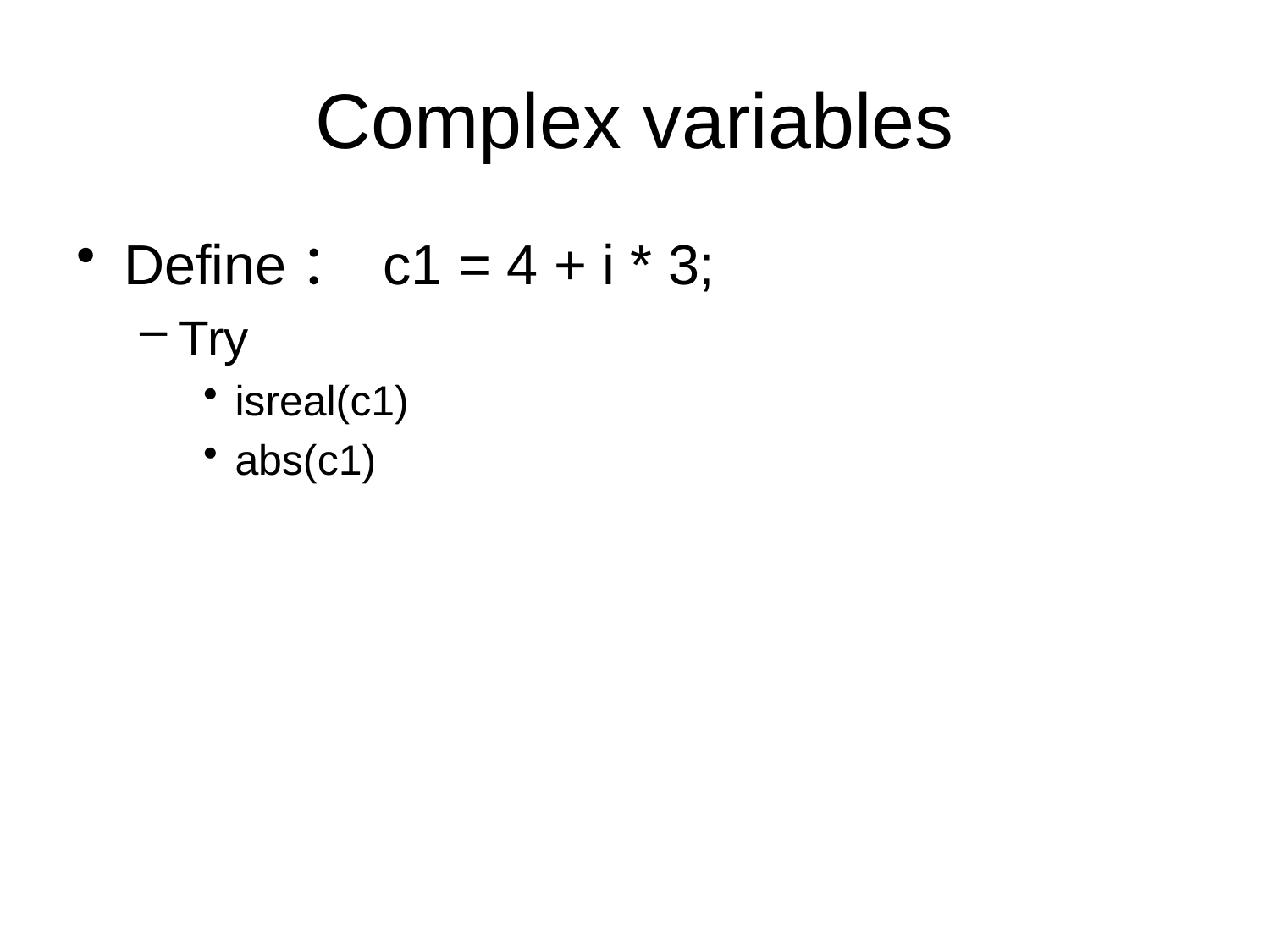

# Complex variables
Define： c1 = 4 + i * 3;
Try
isreal(c1)
abs(c1)